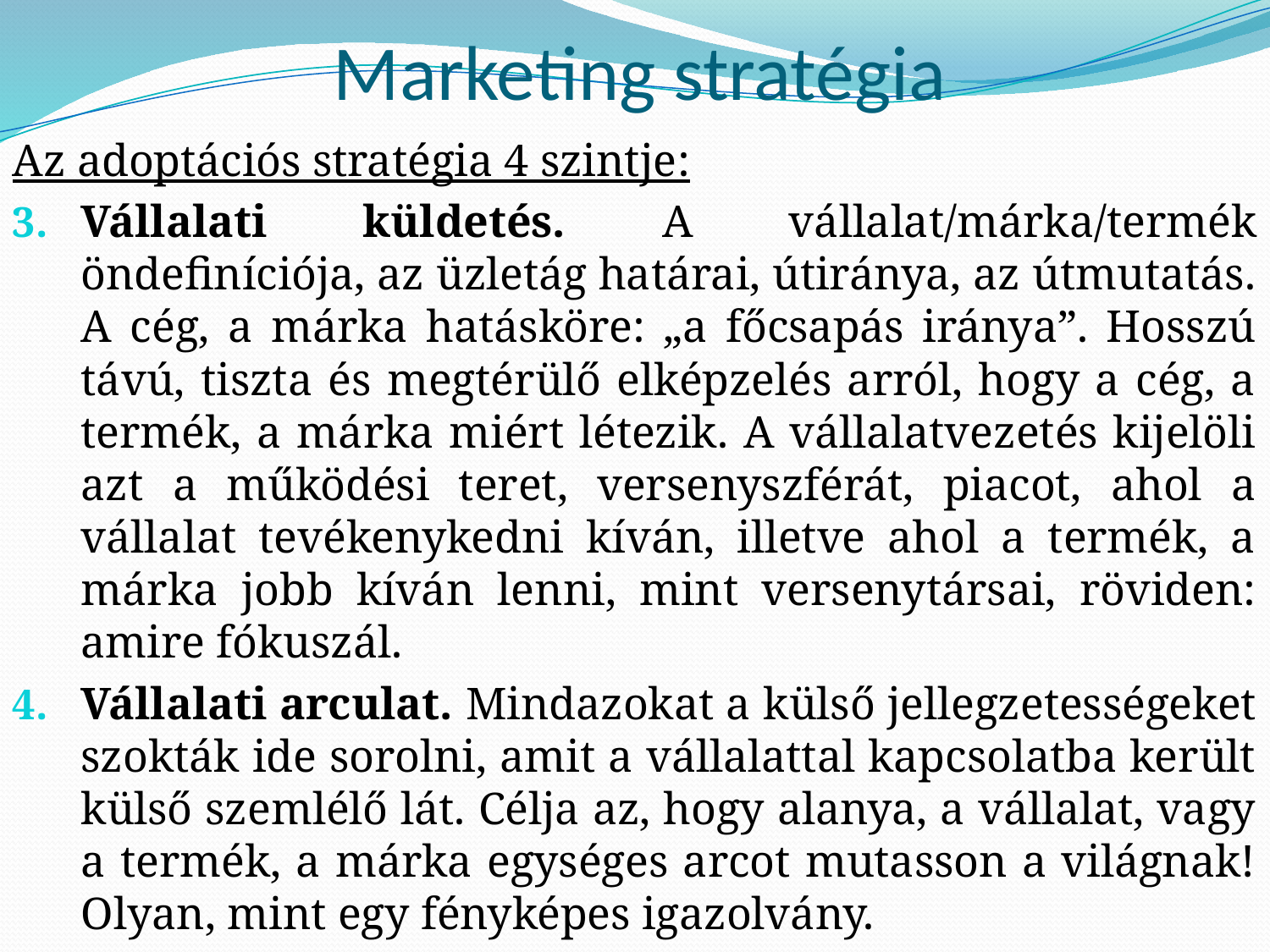

# Marketing stratégia
Az adoptációs stratégia 4 szintje:
Vállalati küldetés. A vállalat/márka/termék öndefiníciója, az üzletág határai, útiránya, az útmutatás. A cég, a márka hatásköre: „a főcsapás iránya”. Hosszú távú, tiszta és megtérülő elképzelés arról, hogy a cég, a termék, a márka miért létezik. A vállalatvezetés kijelöli azt a működési teret, versenyszférát, piacot, ahol a vállalat tevékenykedni kíván, illetve ahol a termék, a márka jobb kíván lenni, mint versenytársai, röviden: amire fókuszál.
Vállalati arculat. Mindazokat a külső jellegzetességeket szokták ide sorolni, amit a vállalattal kapcsolatba került külső szemlélő lát. Célja az, hogy alanya, a vállalat, vagy a termék, a márka egységes arcot mutasson a világnak! Olyan, mint egy fényképes igazolvány.